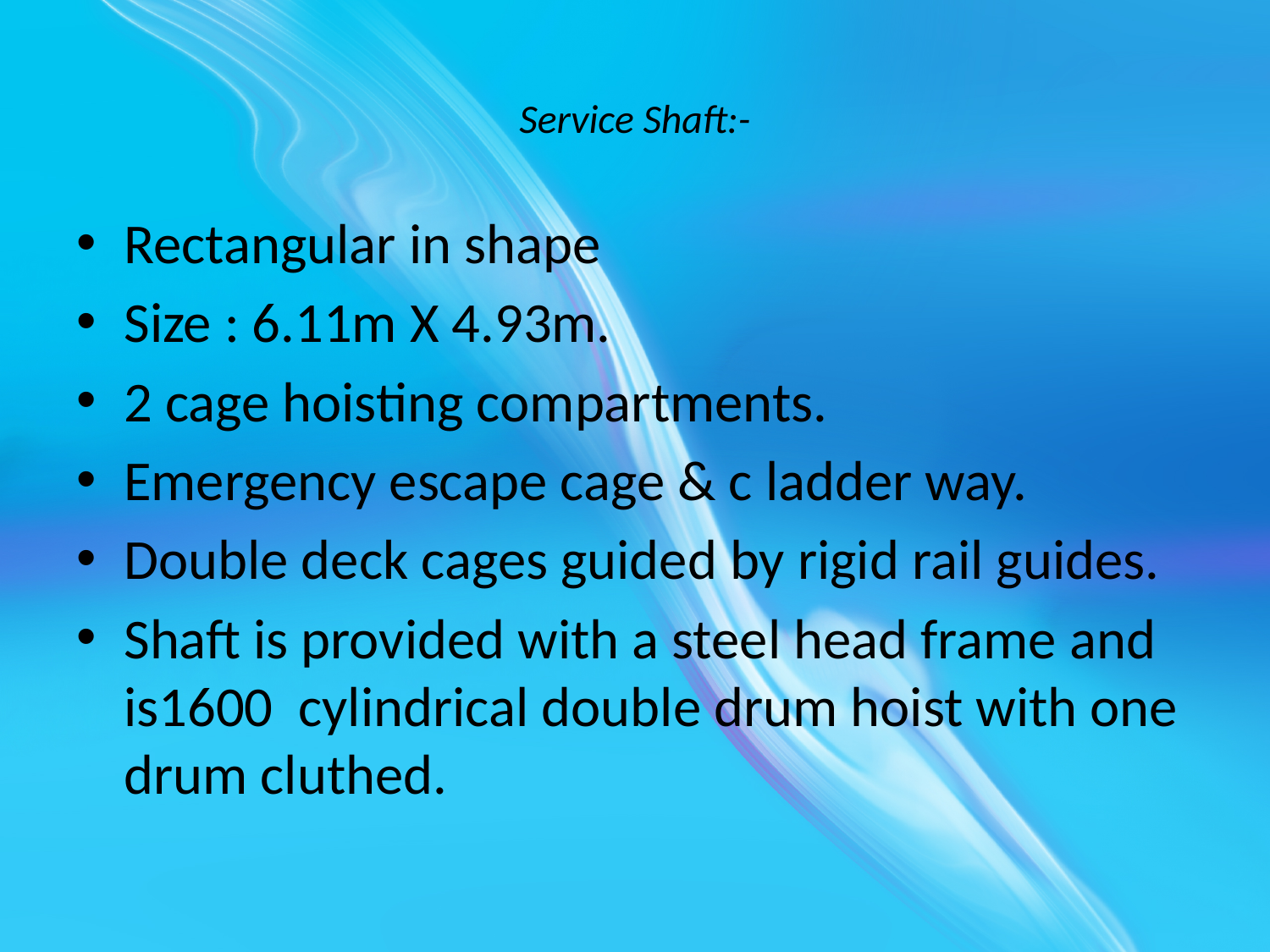

# Service Shaft:-
Rectangular in shape
Size : 6.11m X 4.93m.
2 cage hoisting compartments.
Emergency escape cage & c ladder way.
Double deck cages guided by rigid rail guides.
Shaft is provided with a steel head frame and is1600  cylindrical double drum hoist with one drum cluthed.